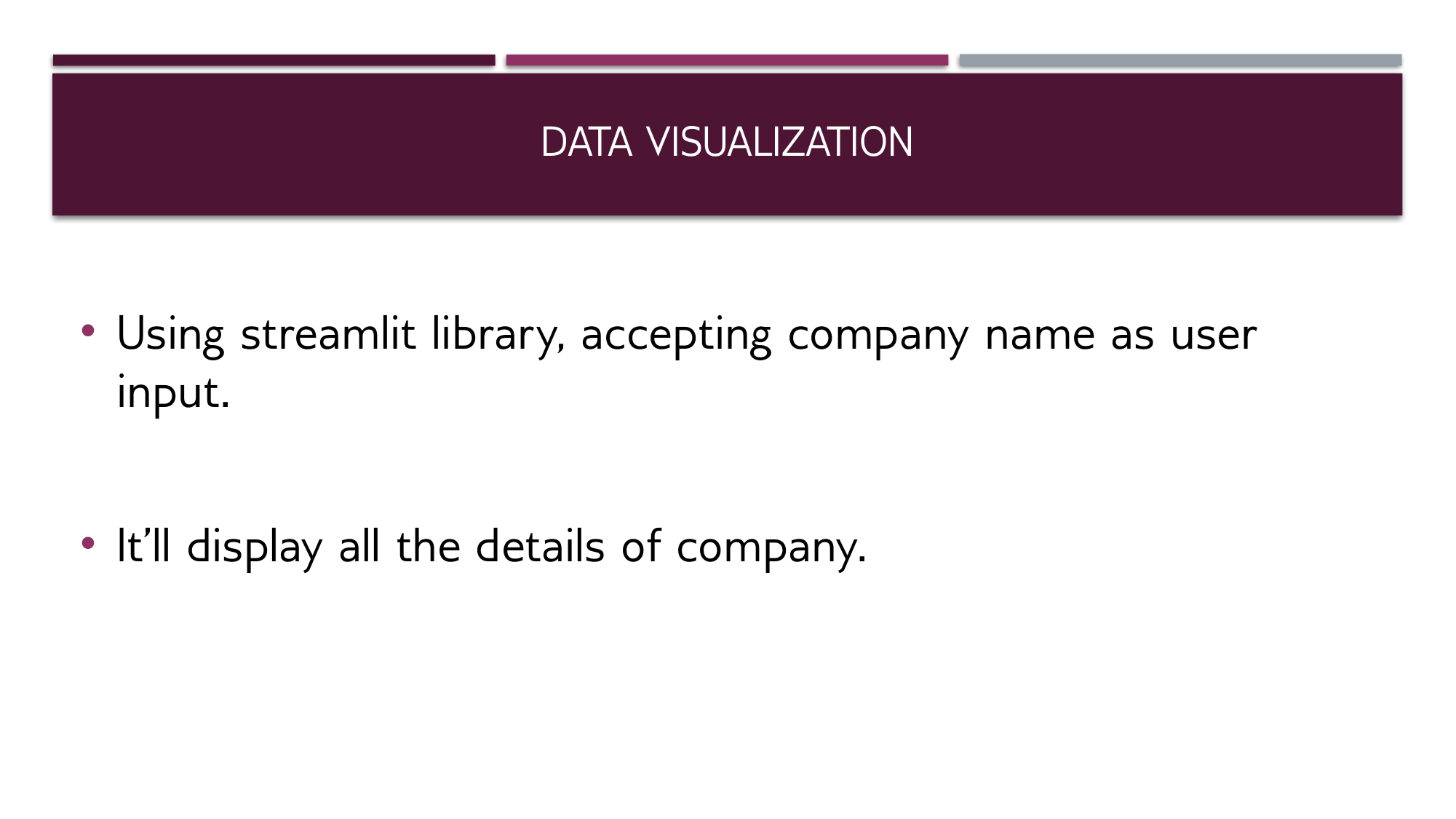

# DATA VISUALIZATION
Using streamlit library, accepting company name as user input.

It’ll display all the details of company.